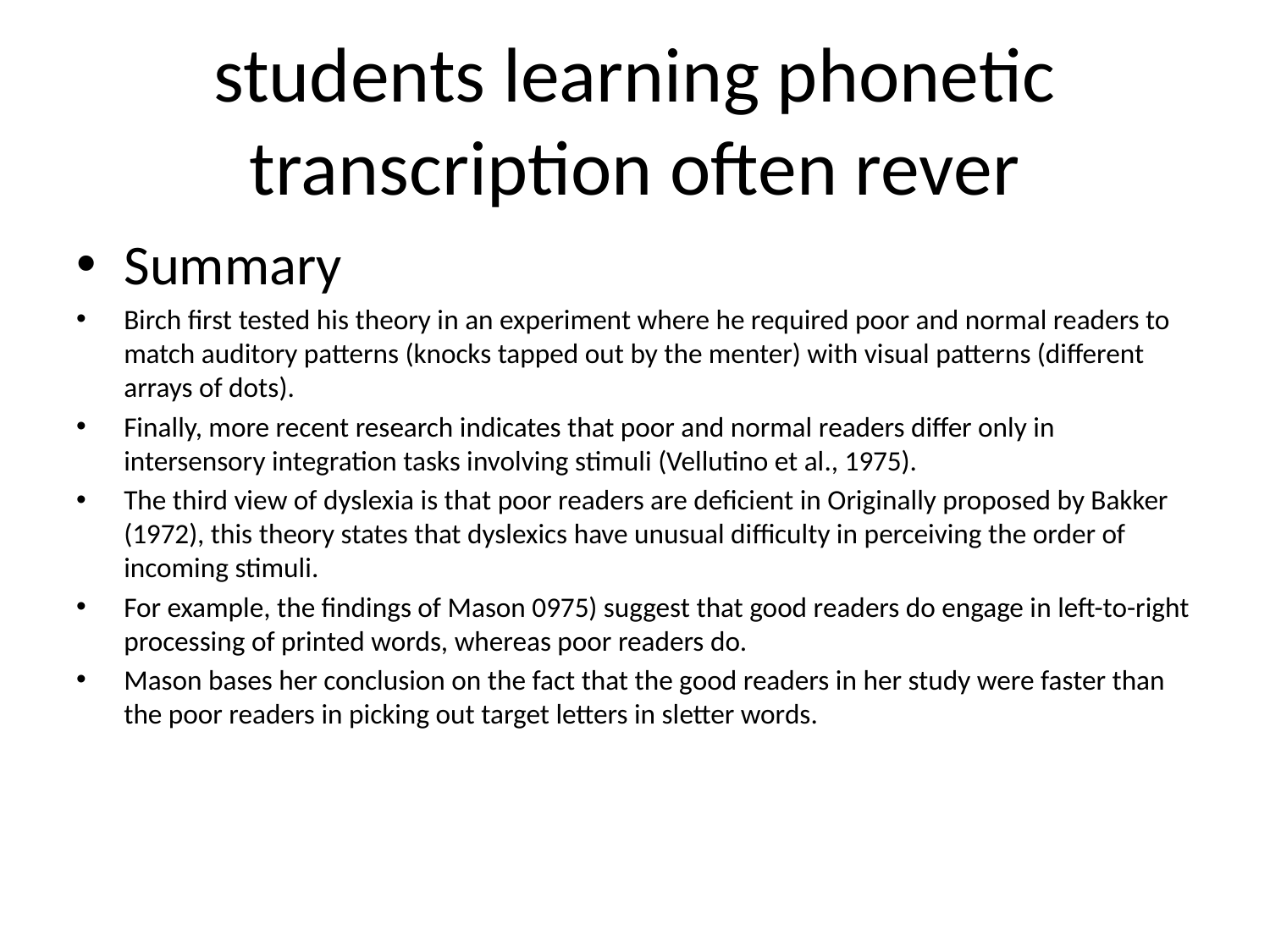

# students learning phonetic transcription often rever
Summary
Birch first tested his theory in an experiment where he required poor and normal readers to match auditory patterns (knocks tapped out by the menter) with visual patterns (different arrays of dots).
Finally, more recent research indicates that poor and normal readers differ only in intersensory integration tasks involving stimuli (Vellutino et al., 1975).
The third view of dyslexia is that poor readers are deficient in Originally proposed by Bakker (1972), this theory states that dyslexics have unusual difficulty in perceiving the order of incoming stimuli.
For example, the findings of Mason 0975) suggest that good readers do engage in left-to-right processing of printed words, whereas poor readers do.
Mason bases her conclusion on the fact that the good readers in her study were faster than the poor readers in picking out target letters in sletter words.